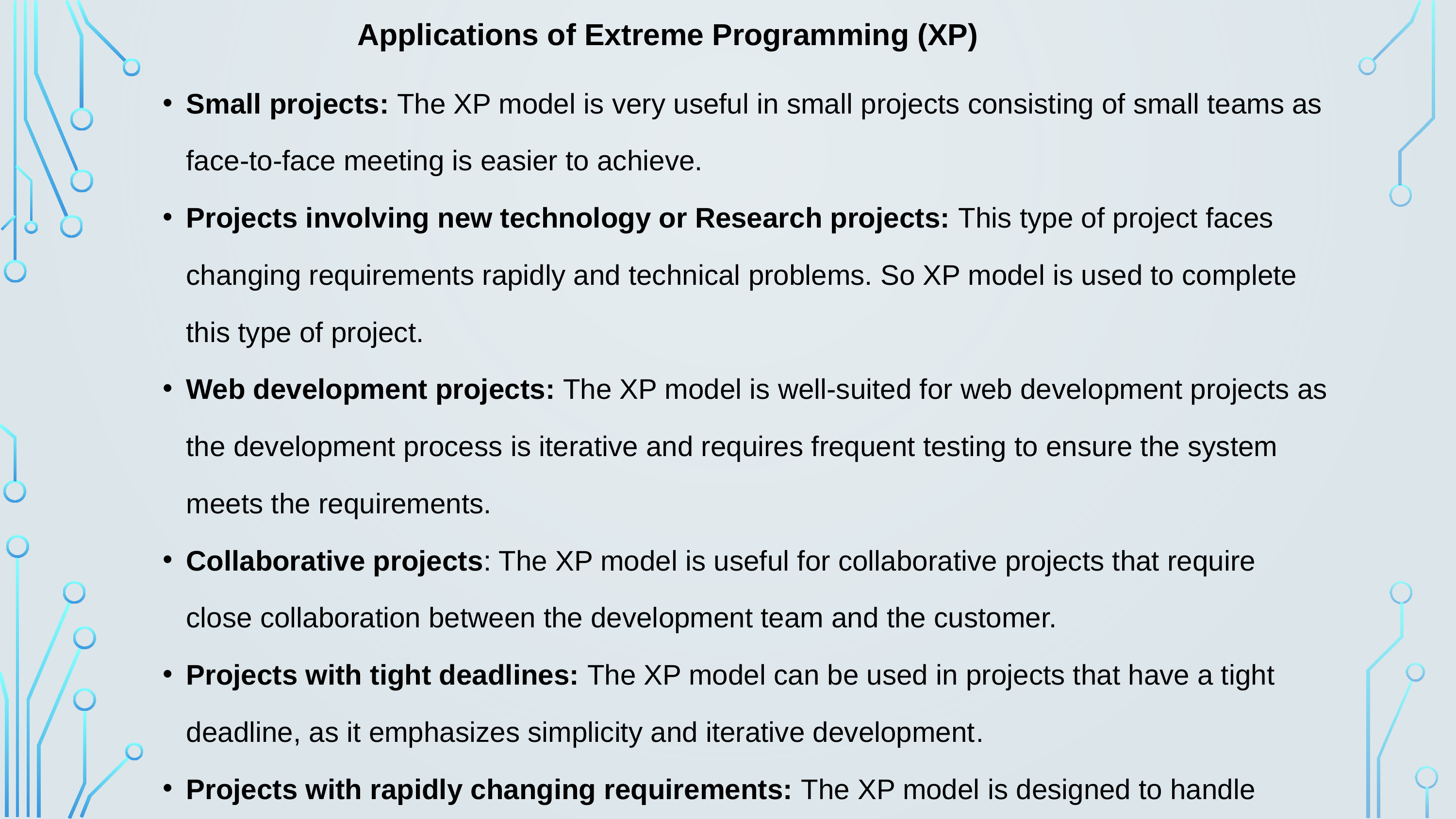

Applications of Extreme Programming (XP)
Small projects: The XP model is very useful in small projects consisting of small teams as face-to-face meeting is easier to achieve.
Projects involving new technology or Research projects: This type of project faces changing requirements rapidly and technical problems. So XP model is used to complete this type of project.
Web development projects: The XP model is well-suited for web development projects as the development process is iterative and requires frequent testing to ensure the system meets the requirements.
Collaborative projects: The XP model is useful for collaborative projects that require close collaboration between the development team and the customer.
Projects with tight deadlines: The XP model can be used in projects that have a tight deadline, as it emphasizes simplicity and iterative development.
Projects with rapidly changing requirements: The XP model is designed to handle rapidly changing requirements, making it suitable for projects where requirements may change frequently.